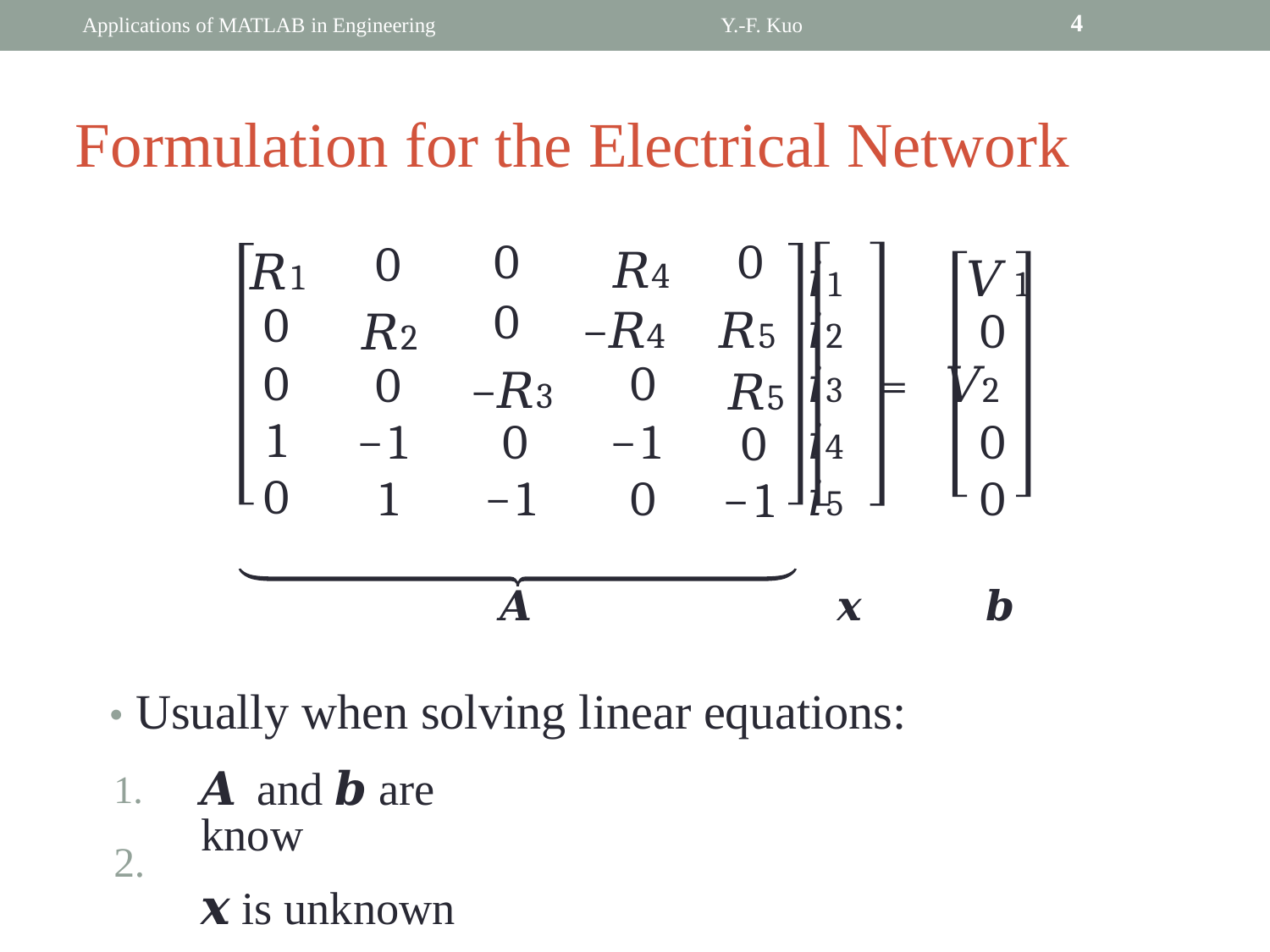

4
Applications of MATLAB in Engineering
Y.-F. Kuo

Formulation for the Electrical Network
		0
		0
−𝑅3
			0
	−1
		𝑅4
−𝑅4
			0
	−1
			0
			0
𝑅5
		𝑅5
				0
	−1
𝑖1          𝑉 1
𝑖2           0
𝑖3   =   𝑉2
𝑖4           0
𝑖5           0
	=

𝑅1
	0
	0
	1
	0
		0
	𝑅2
		0
−1
		1

𝑨
𝒙
𝒃
• Usually when solving linear equations:
𝑨 and 𝒃 are know

𝒙 is unknown
1.

2.